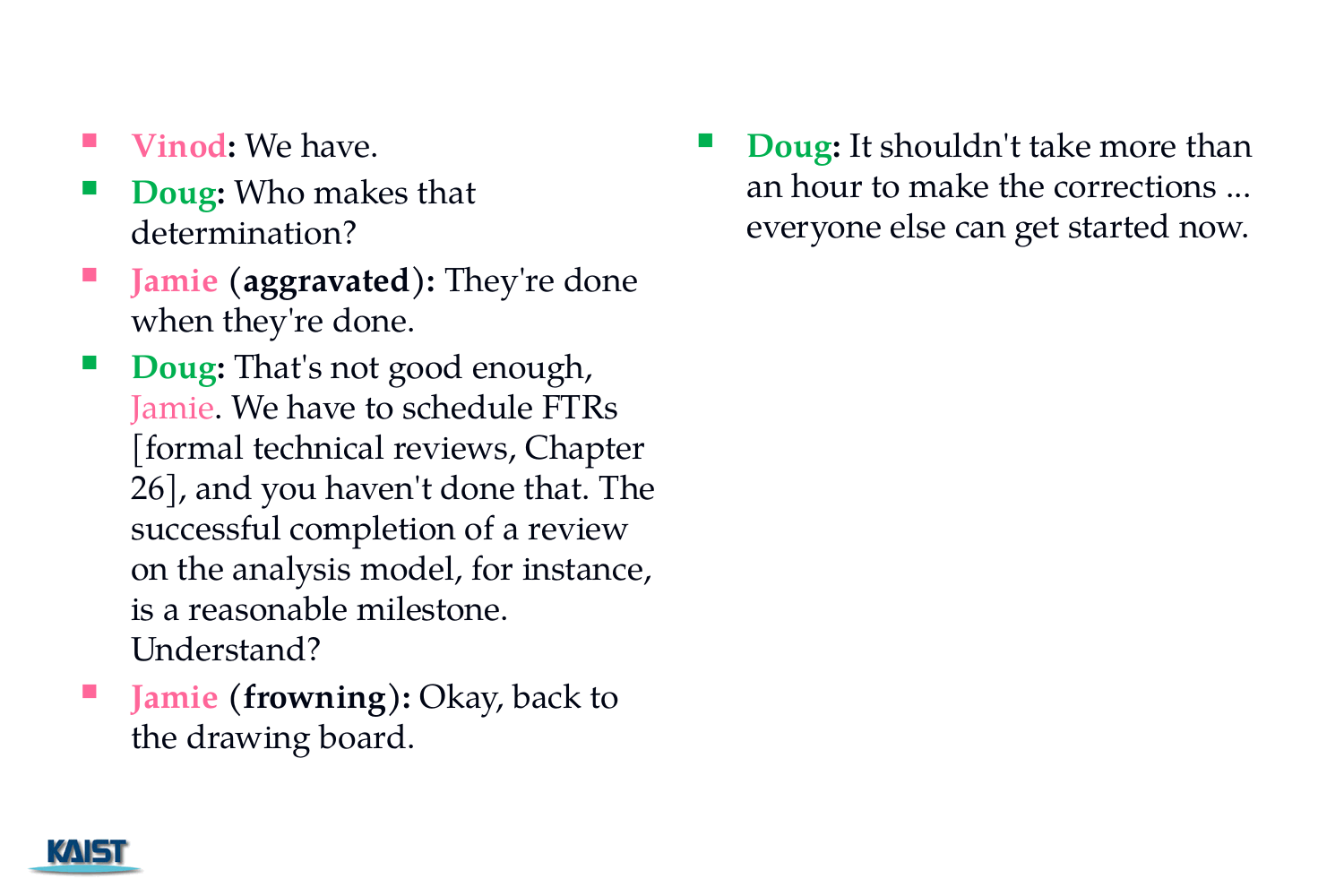

#
Vinod: We have.
Doug: Who makes that determination?
Jamie (aggravated): They're done when they're done.
Doug: That's not good enough, Jamie. We have to schedule FTRs [formal technical reviews, Chapter 26], and you haven't done that. The successful completion of a review on the analysis model, for instance, is a reasonable milestone. Understand?
Jamie (frowning): Okay, back to the drawing board.

Doug: It shouldn't take more than an hour to make the corrections ... everyone else can get started now.

116